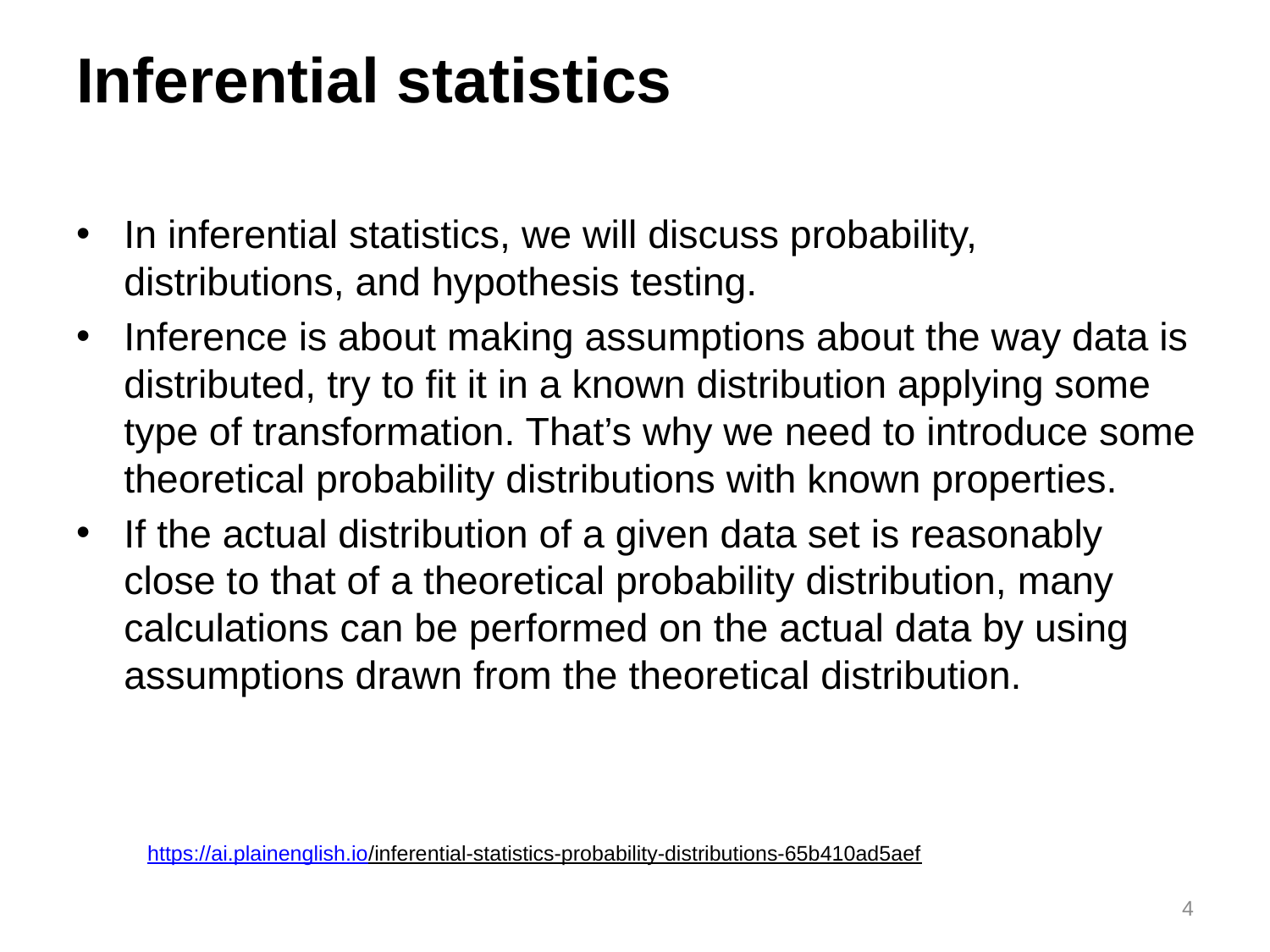

# Inferential statistics
In inferential statistics, we will discuss probability, distributions, and hypothesis testing.
Inference is about making assumptions about the way data is distributed, try to fit it in a known distribution applying some type of transformation. That’s why we need to introduce some theoretical probability distributions with known properties.
If the actual distribution of a given data set is reasonably close to that of a theoretical probability distribution, many calculations can be performed on the actual data by using assumptions drawn from the theoretical distribution.
https://ai.plainenglish.io/inferential-statistics-probability-distributions-65b410ad5aef
4